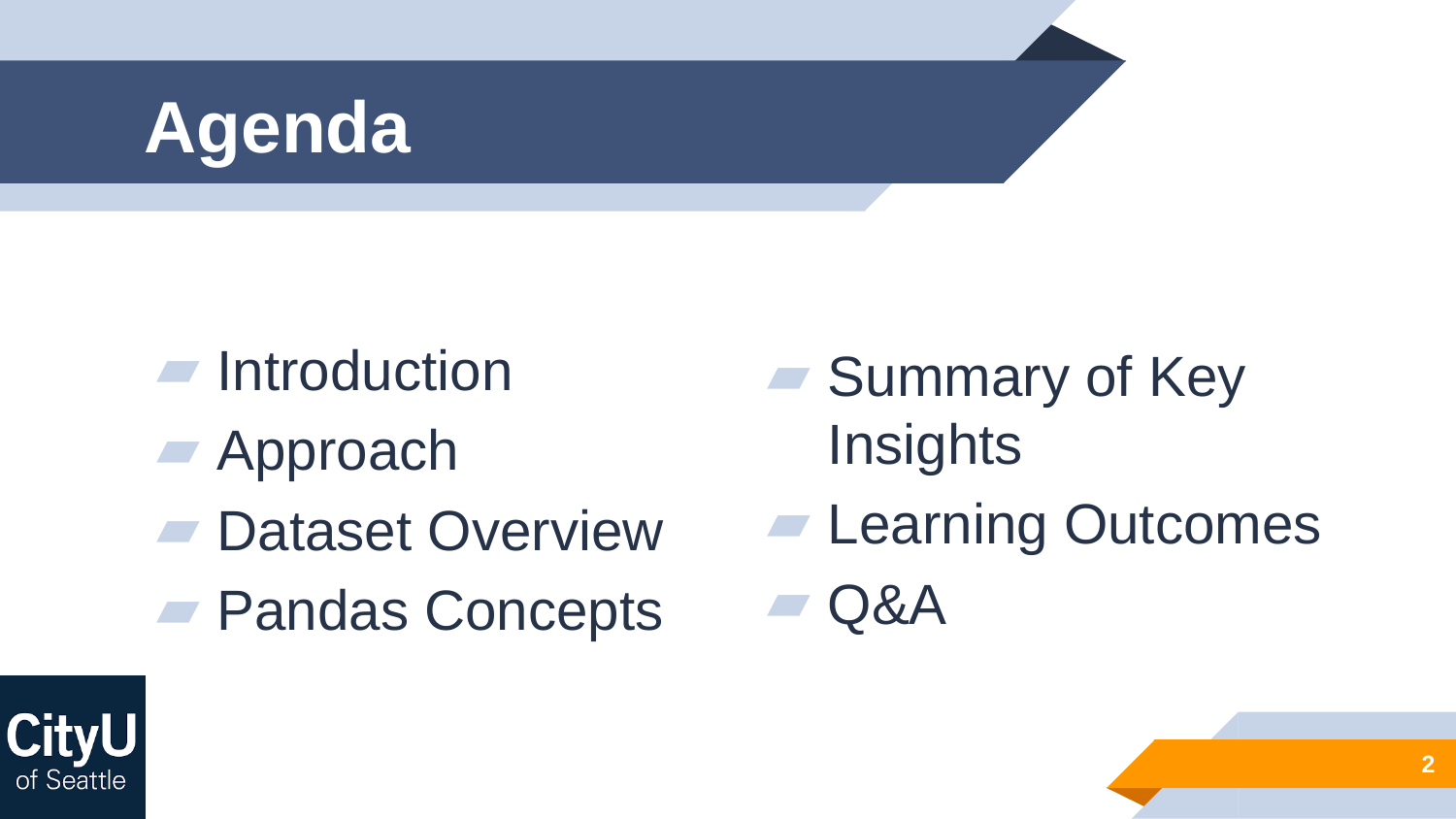

# Agenda
Introduction
Approach
Dataset Overview
Pandas Concepts
Summary of Key Insights
Learning Outcomes
Q&A
2